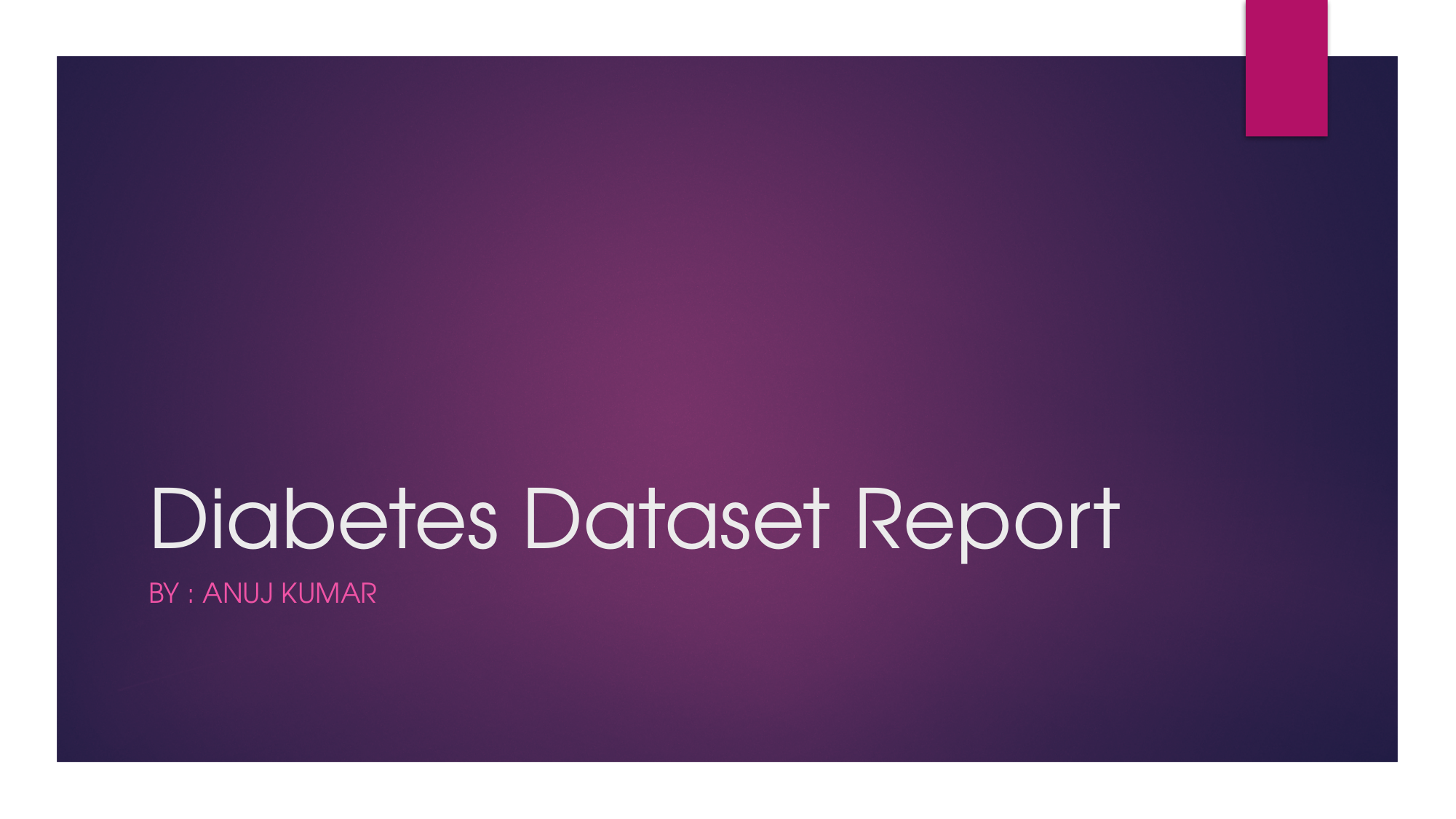

# Diabetes Dataset Report
BY : ANUJ KUMAR